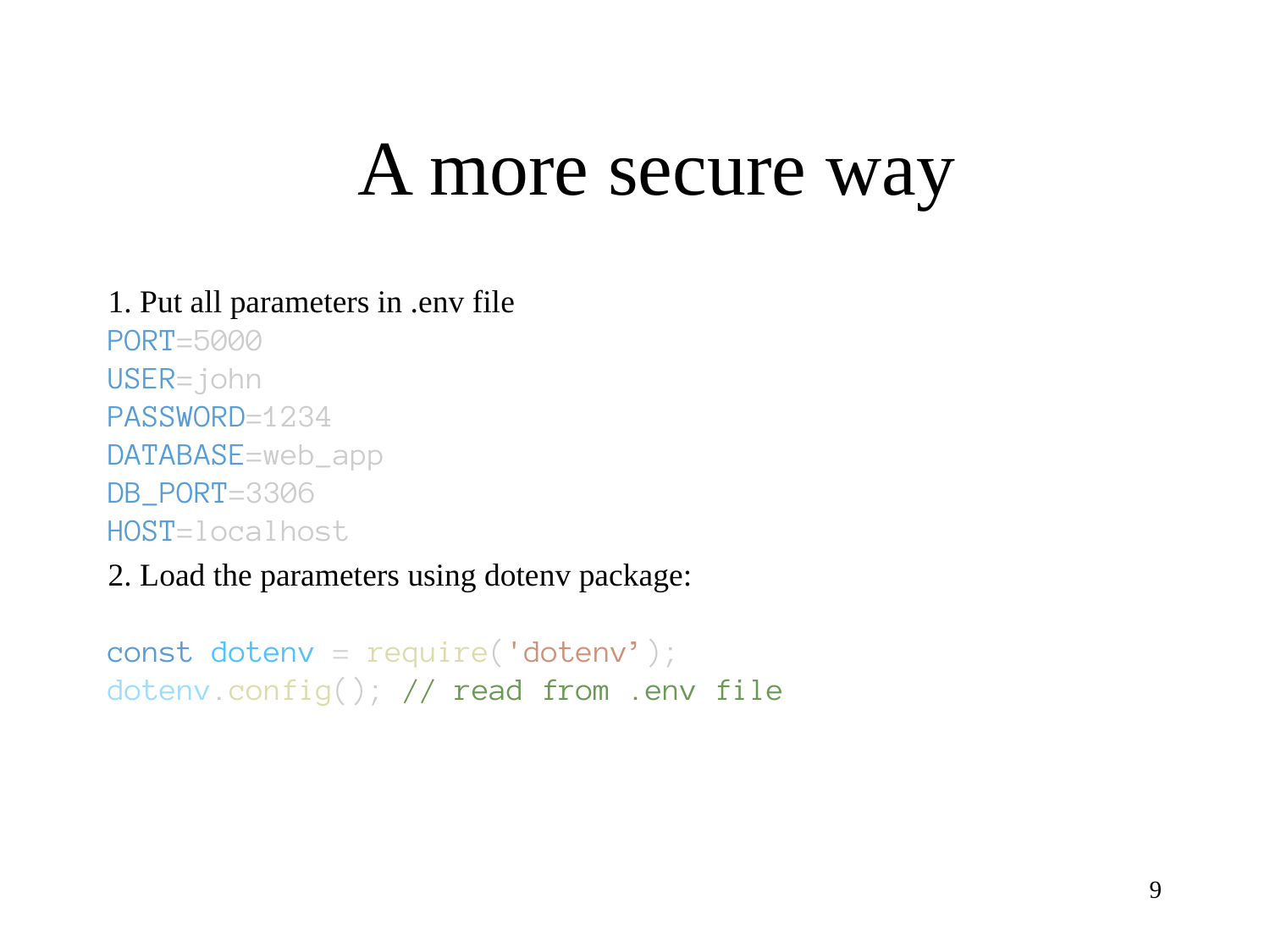

# A more secure way
1. Put all parameters in .env file
PORT=5000
USER=john
PASSWORD=1234
DATABASE=web_app
DB_PORT=3306
HOST=localhost
2. Load the parameters using dotenv package:

const dotenv = require('dotenv’);
dotenv.config(); // read from .env file

9